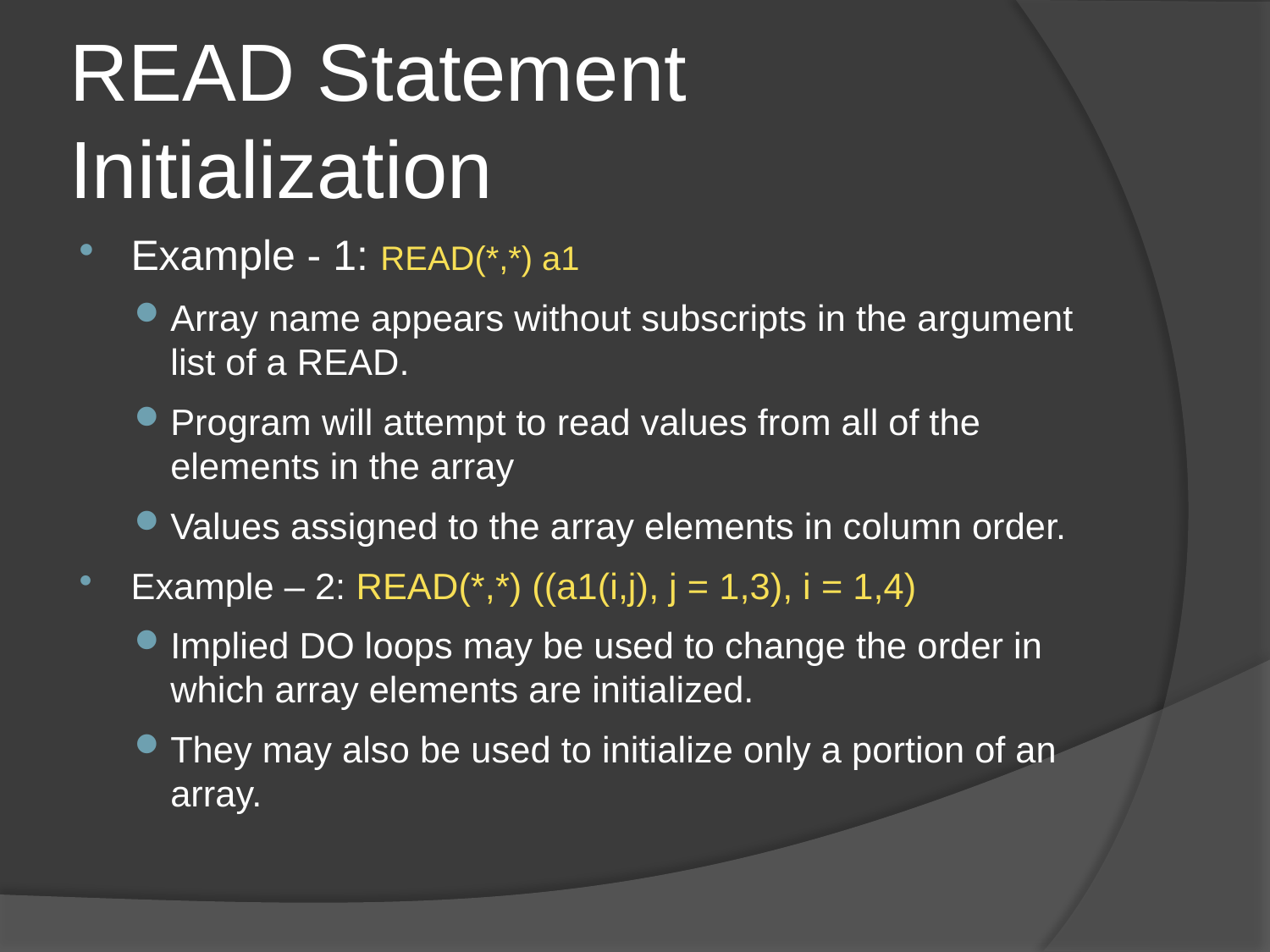

# READ Statement Initialization
Example - 1: READ(*,*) a1
Array name appears without subscripts in the argument list of a READ.
Program will attempt to read values from all of the elements in the array
Values assigned to the array elements in column order.
Example – 2: READ(*,*) ((a1(i,j), j = 1,3), i = 1,4)
Implied DO loops may be used to change the order in which array elements are initialized.
They may also be used to initialize only a portion of an array.